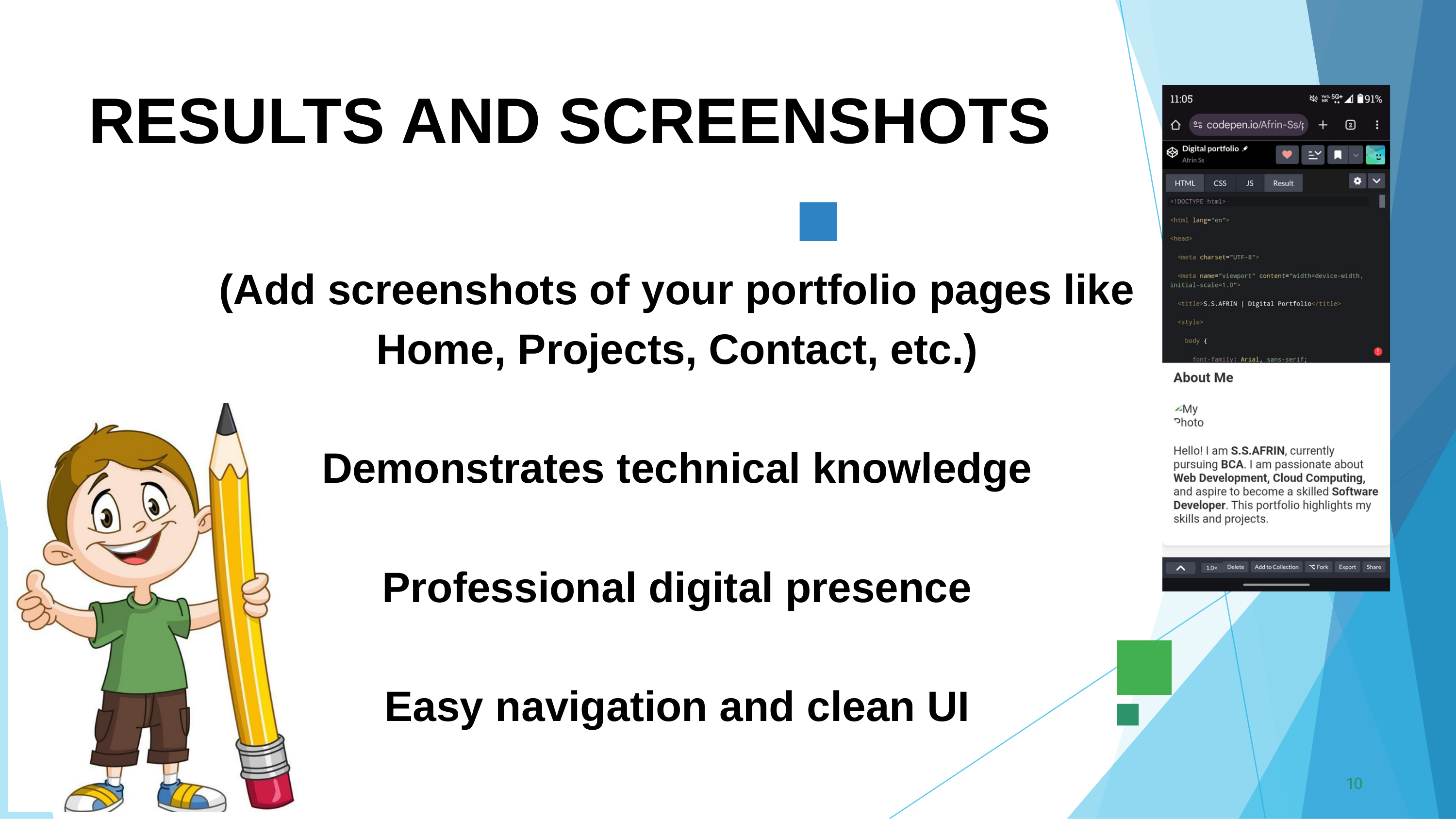

RESULTS AND SCREENSHOTS

(Add screenshots of your portfolio pages like Home, Projects, Contact, etc.)

Demonstrates technical knowledge

Professional digital presence

Easy navigation and clean UI

10
3/21/2024  Annual Review